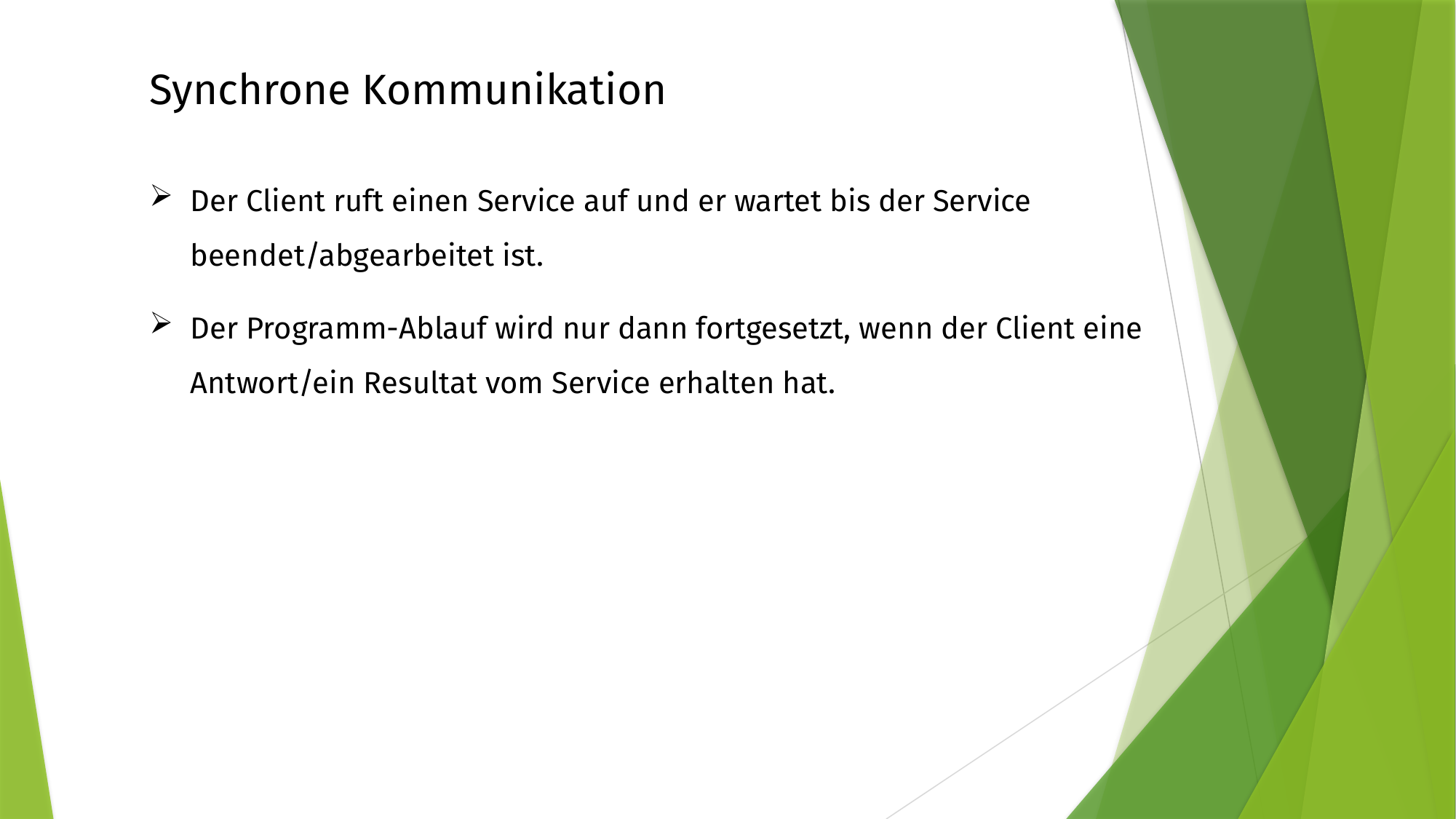

Synchrone Kommunikation
Der Client ruft einen Service auf und er wartet bis der Service beendet/abgearbeitet ist.
Der Programm-Ablauf wird nur dann fortgesetzt, wenn der Client eine Antwort/ein Resultat vom Service erhalten hat.